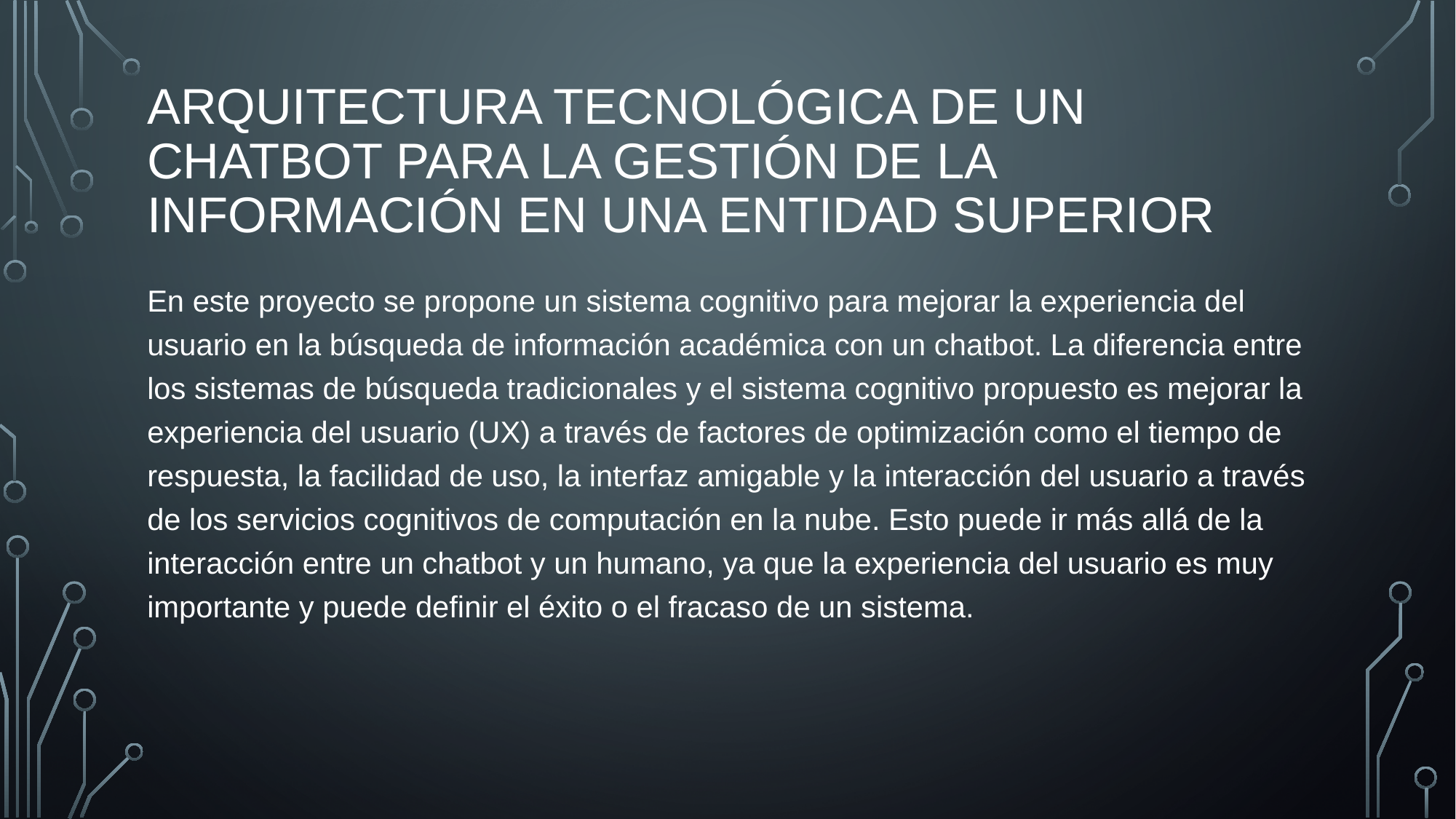

# Arquitectura Tecnológica de un Chatbot para la Gestión de la Información en una entidad superior
En este proyecto se propone un sistema cognitivo para mejorar la experiencia del usuario en la búsqueda de información académica con un chatbot. La diferencia entre los sistemas de búsqueda tradicionales y el sistema cognitivo propuesto es mejorar la experiencia del usuario (UX) a través de factores de optimización como el tiempo de respuesta, la facilidad de uso, la interfaz amigable y la interacción del usuario a través de los servicios cognitivos de computación en la nube. Esto puede ir más allá de la interacción entre un chatbot y un humano, ya que la experiencia del usuario es muy importante y puede definir el éxito o el fracaso de un sistema.